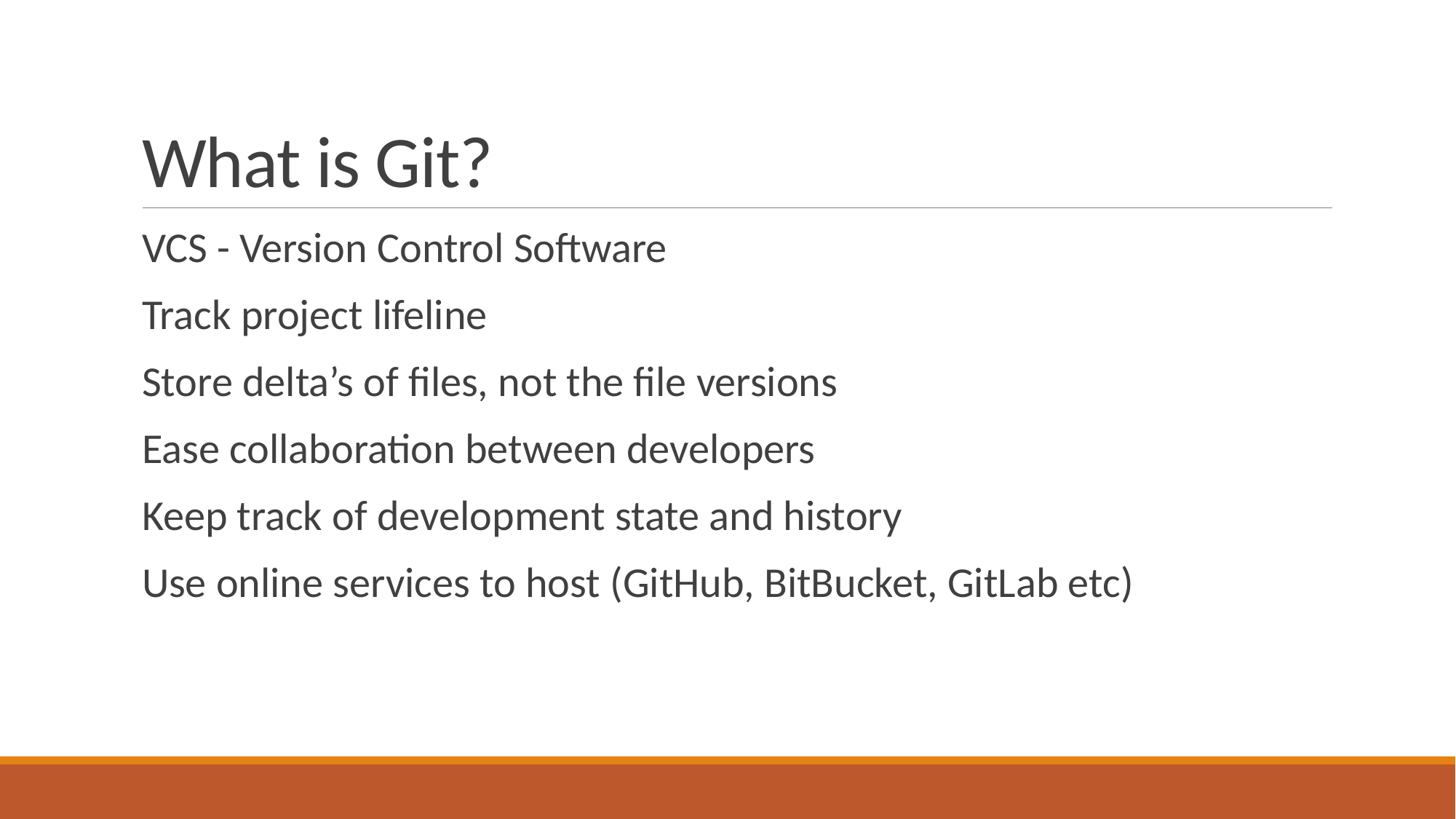

# What is Git?
VCS - Version Control Software
Track project lifeline
Store delta’s of files, not the file versions
Ease collaboration between developers
Keep track of development state and history
Use online services to host (GitHub, BitBucket, GitLab etc)